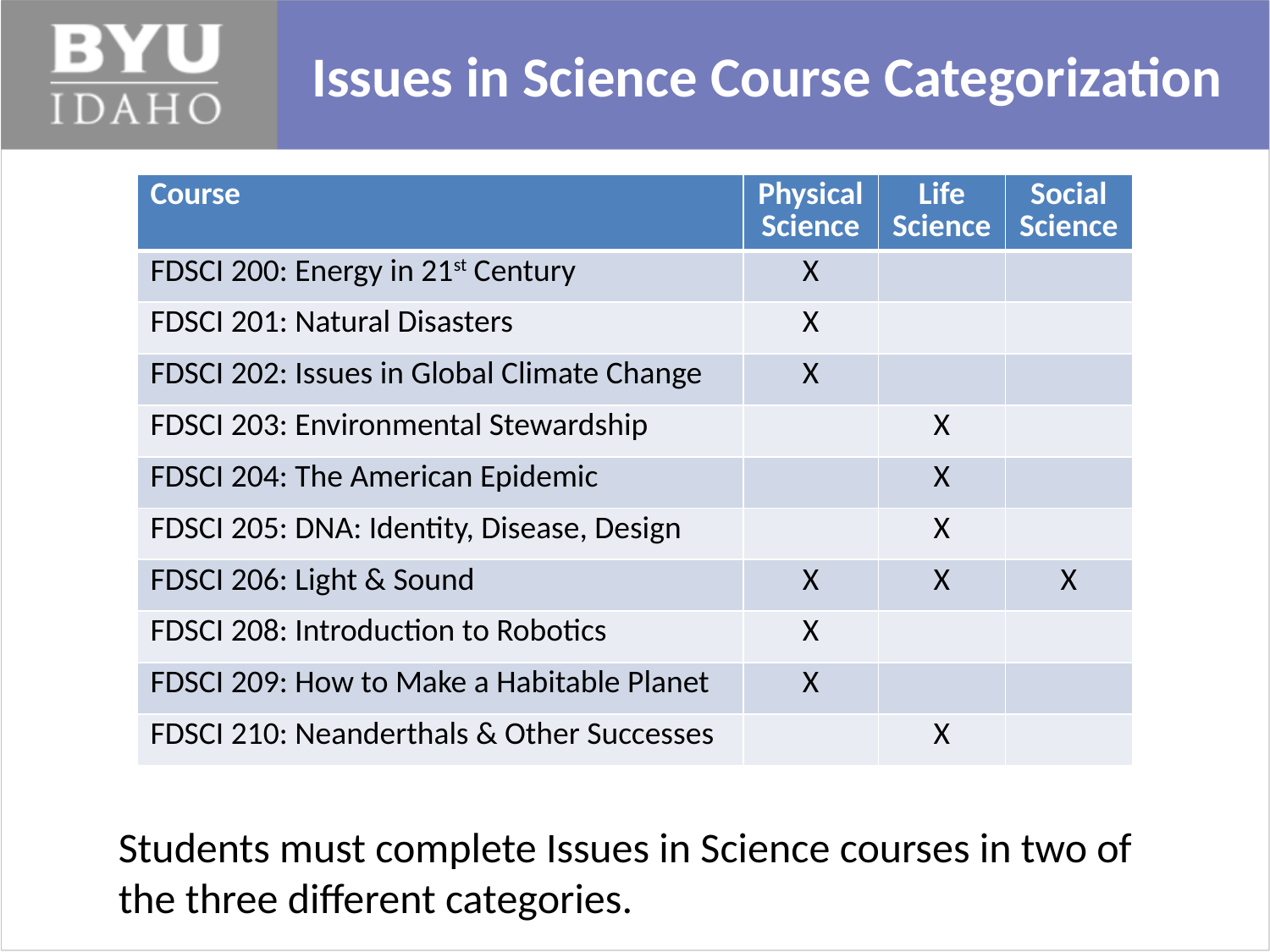

# Issues in Science Course Categorization
| Course | Physical Science | Life Science | Social Science |
| --- | --- | --- | --- |
| FDSCI 200: Energy in 21st Century | X |  |  |
| FDSCI 201: Natural Disasters | X |  |  |
| FDSCI 202: Issues in Global Climate Change | X |  |  |
| FDSCI 203: Environmental Stewardship |  | X |  |
| FDSCI 204: The American Epidemic |  | X |  |
| FDSCI 205: DNA: Identity, Disease, Design |  | X |  |
| FDSCI 206: Light & Sound | X | X | X |
| FDSCI 208: Introduction to Robotics | X |  |  |
| FDSCI 209: How to Make a Habitable Planet | X |  |  |
| FDSCI 210: Neanderthals & Other Successes |  | X |  |
Students must complete Issues in Science courses in two of the three different categories.